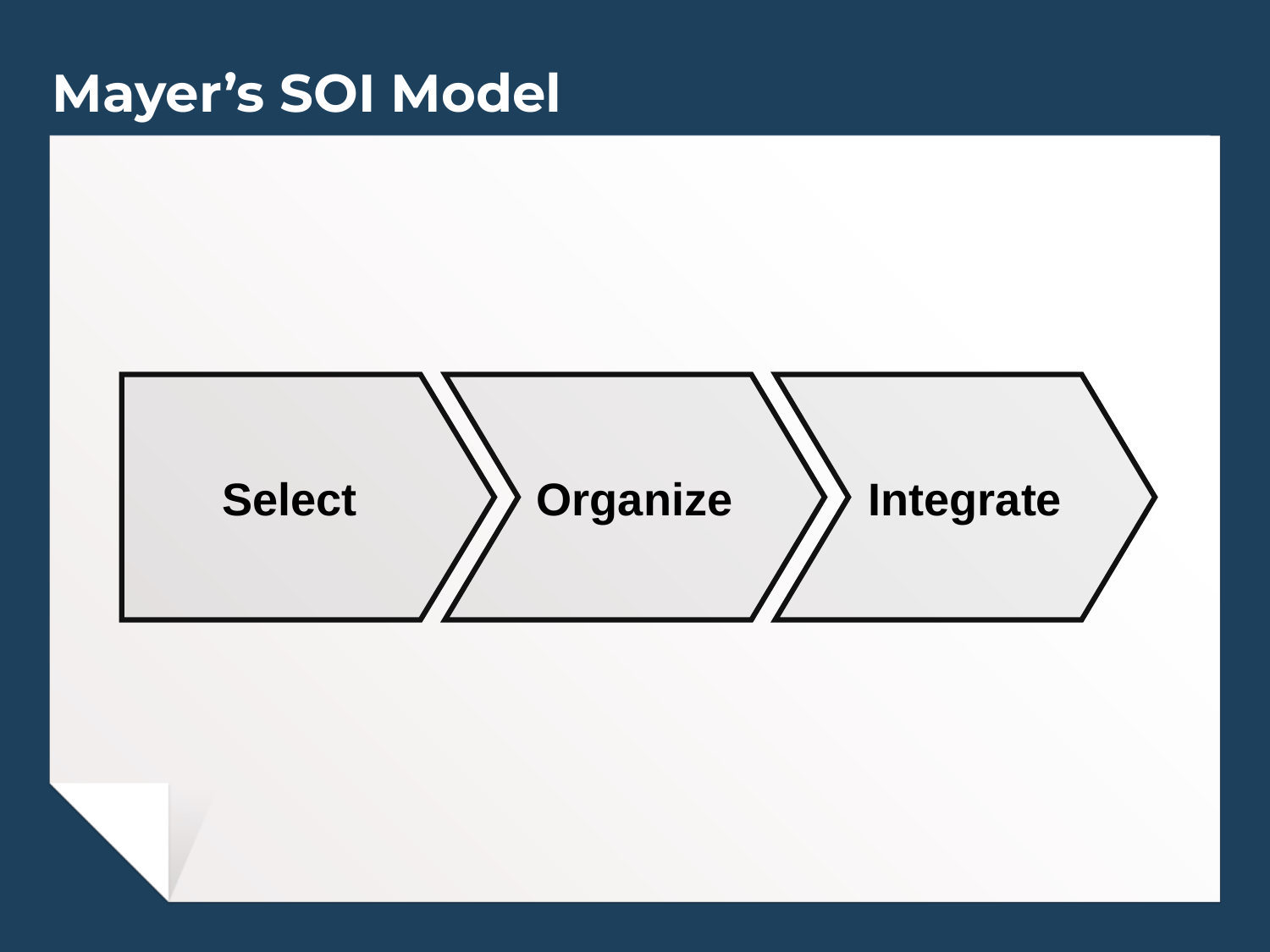

# Mayer’s SOI Model
Select
Organize
Integrate